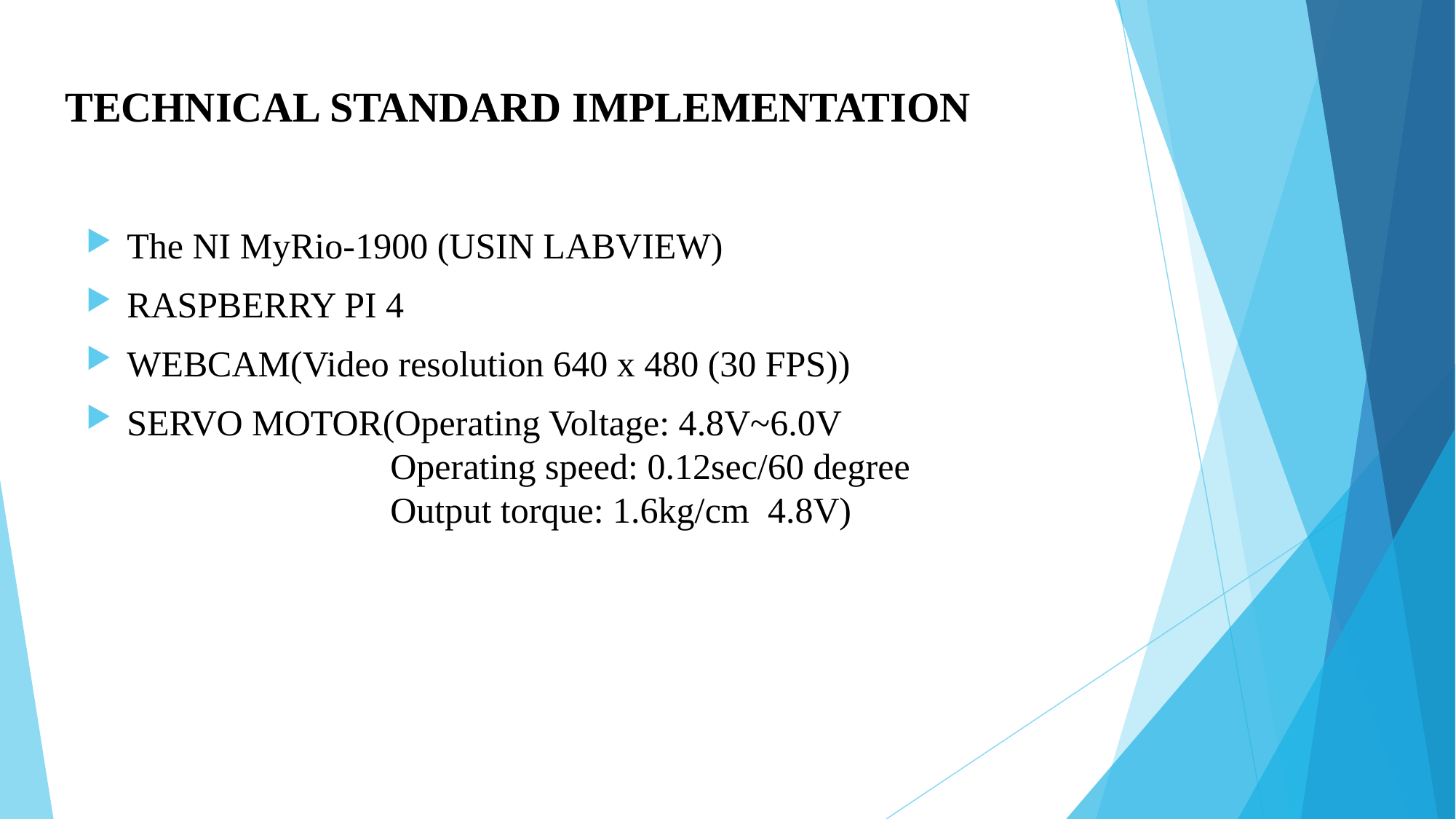

# TECHNICAL STANDARD IMPLEMENTATION
The NI MyRio-1900 (USIN LABVIEW)
RASPBERRY PI 4
WEBCAM(Video resolution 640 x 480 (30 FPS))
SERVO MOTOR(Operating Voltage: 4.8V~6.0V
                             Operating speed: 0.12sec/60 degree
                             Output torque: 1.6kg/cm  4.8V)